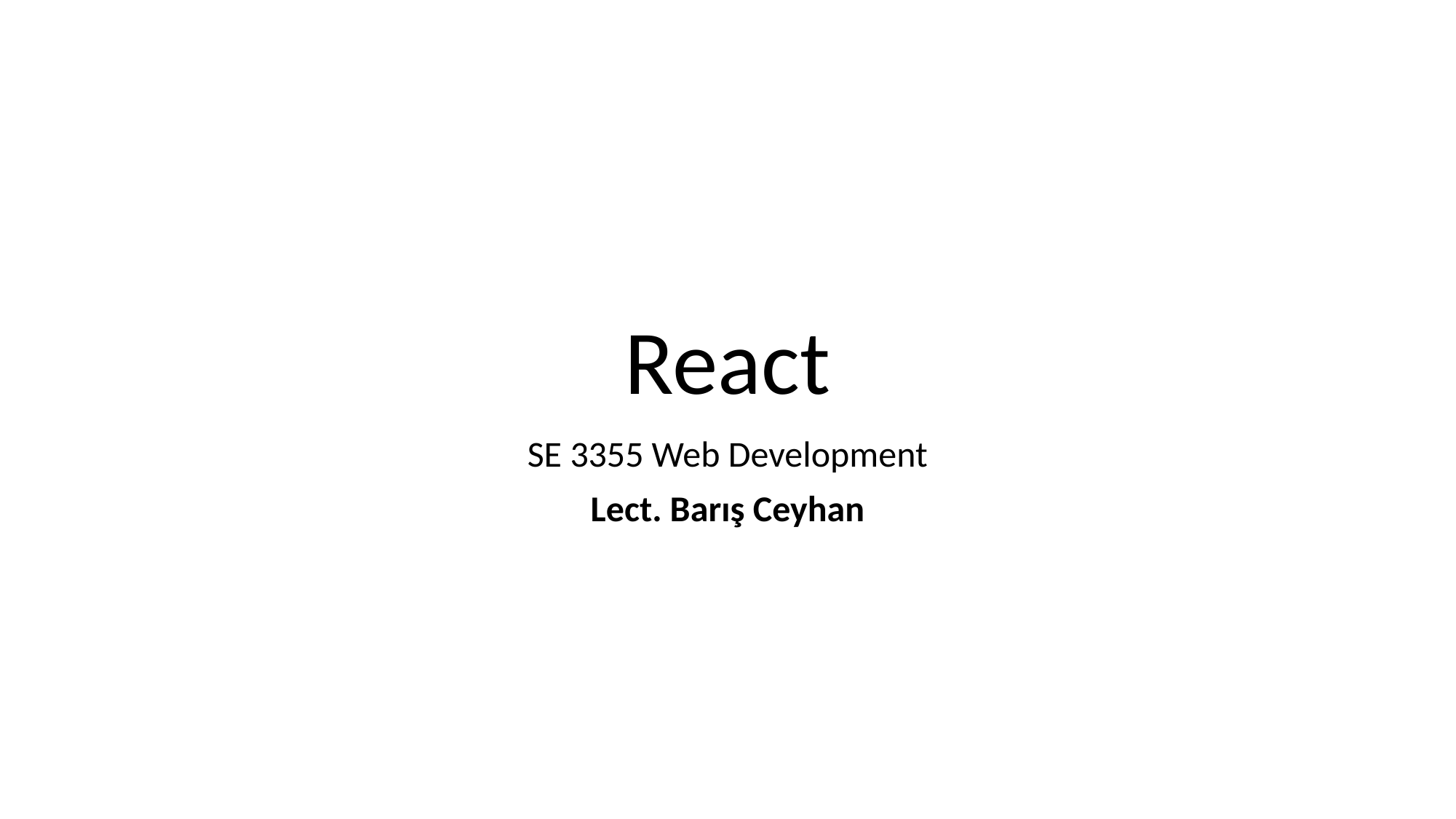

# React
SE 3355 Web Development
Lect. Barış Ceyhan